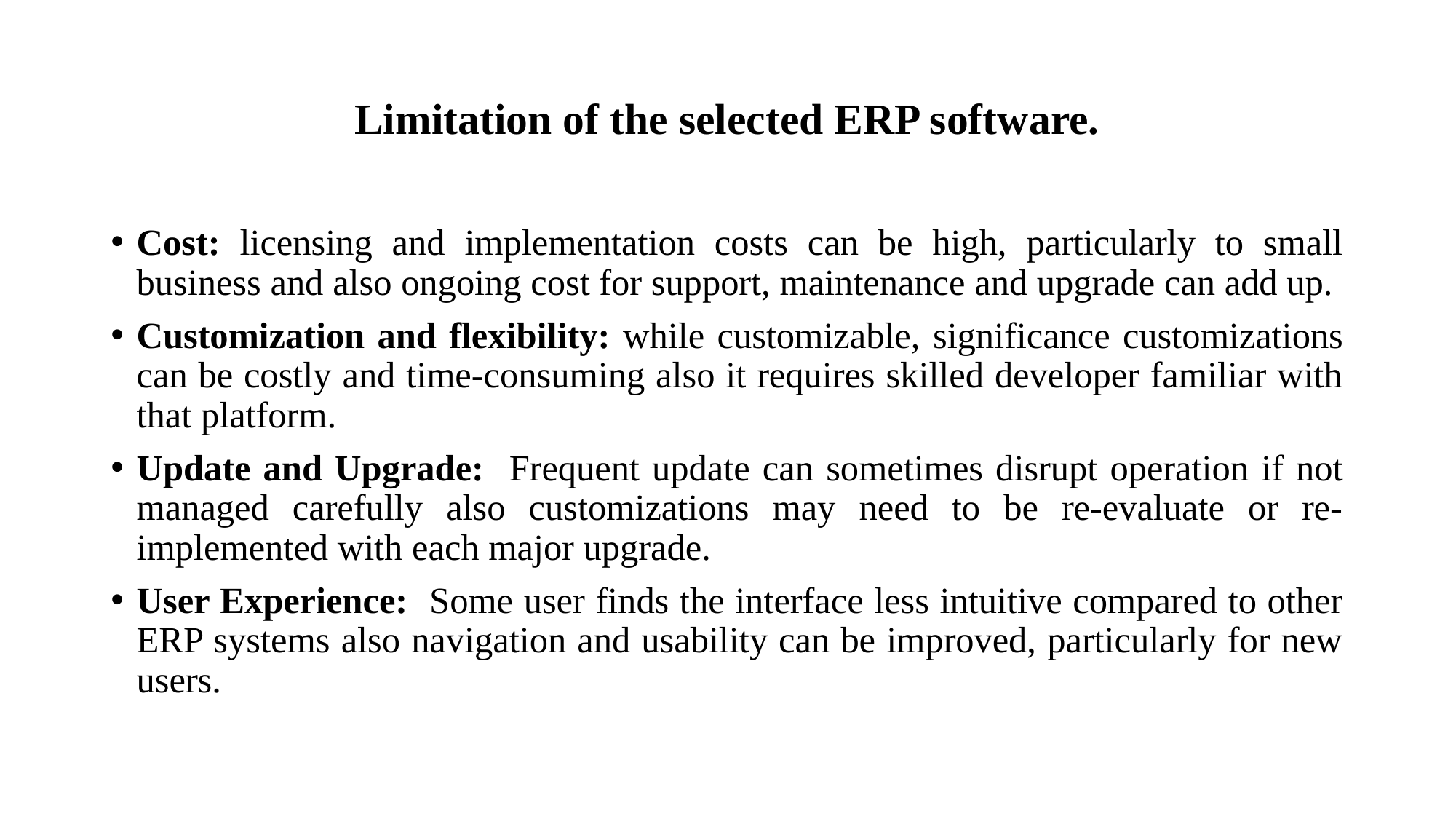

# Limitation of the selected ERP software.
Cost: licensing and implementation costs can be high, particularly to small business and also ongoing cost for support, maintenance and upgrade can add up.
Customization and flexibility: while customizable, significance customizations can be costly and time-consuming also it requires skilled developer familiar with that platform.
Update and Upgrade:  Frequent update can sometimes disrupt operation if not managed carefully also customizations may need to be re-evaluate or re-implemented with each major upgrade.
User Experience:  Some user finds the interface less intuitive compared to other ERP systems also navigation and usability can be improved, particularly for new users.